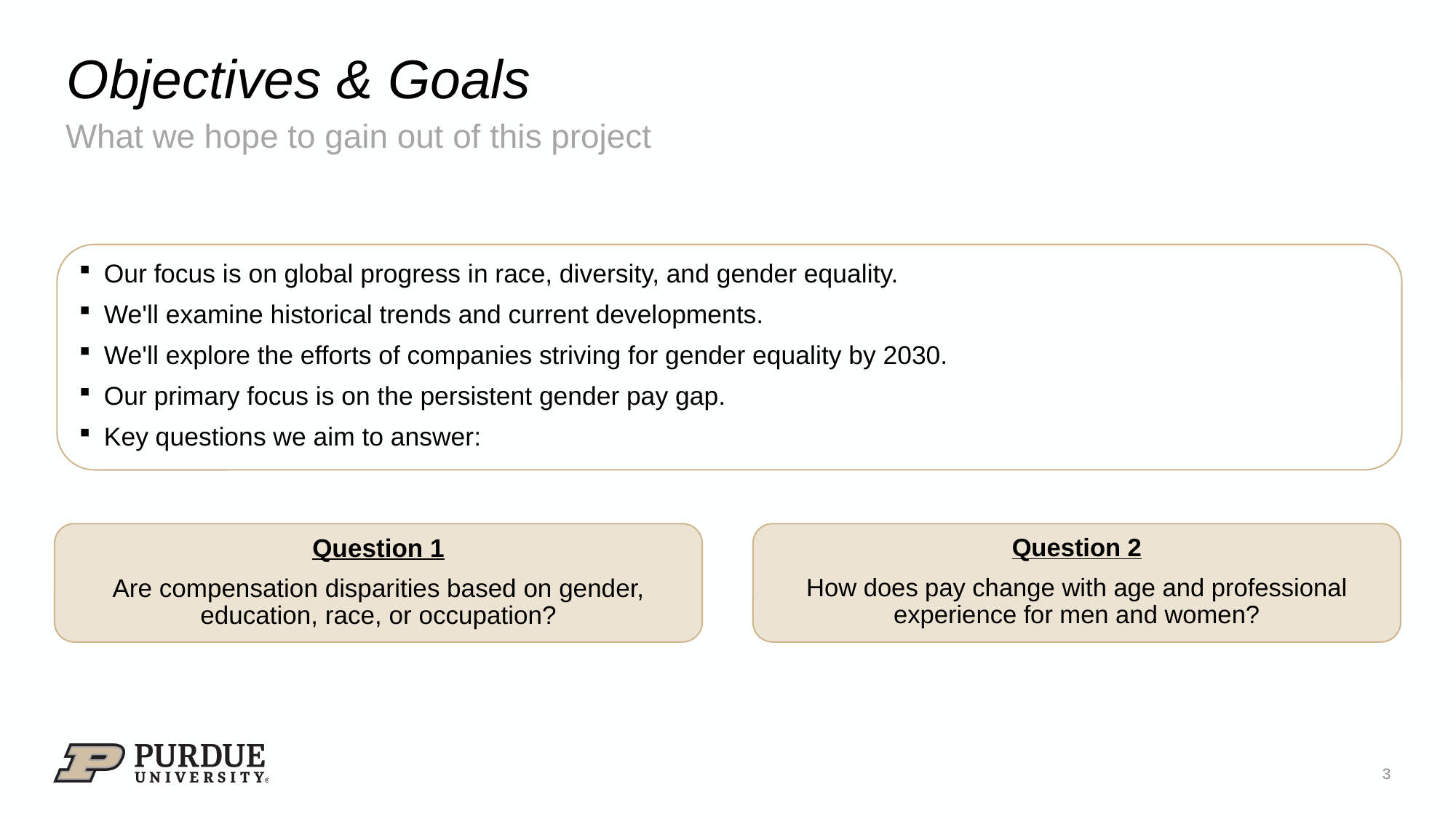

# Objectives & Goals
What we hope to gain out of this project
Our focus is on global progress in race, diversity, and gender equality.
We'll examine historical trends and current developments.
We'll explore the efforts of companies striving for gender equality by 2030.
Our primary focus is on the persistent gender pay gap.
Key questions we aim to answer:
Question 1
Are compensation disparities based on gender, education, race, or occupation?
Question 2
How does pay change with age and professional experience for men and women?
3